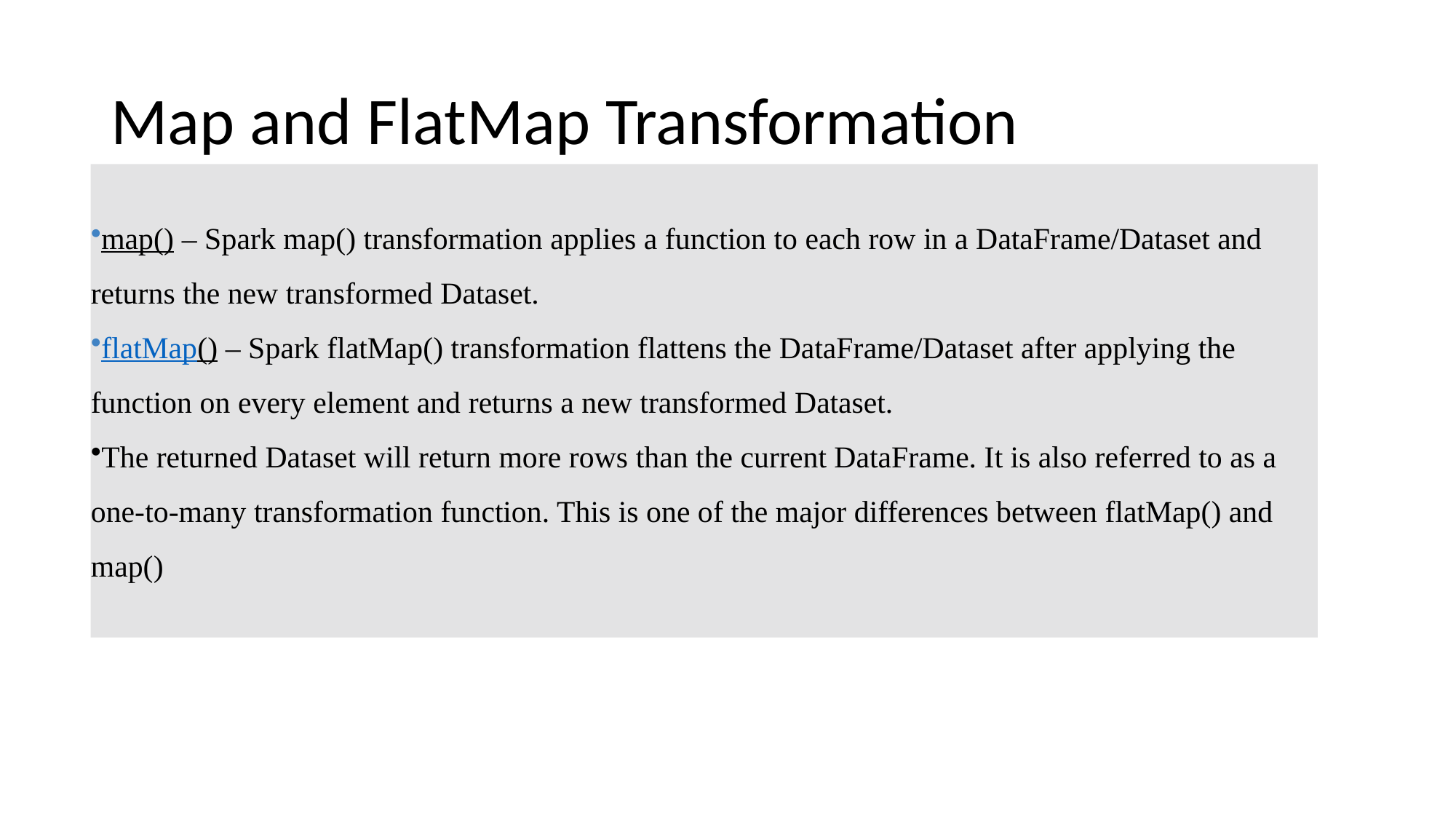

# Map and FlatMap Transformation

map() – Spark map() transformation applies a function to each row in a DataFrame/Dataset and returns the new transformed Dataset.
flatMap() – Spark flatMap() transformation flattens the DataFrame/Dataset after applying the function on every element and returns a new transformed Dataset.
The returned Dataset will return more rows than the current DataFrame. It is also referred to as a one-to-many transformation function. This is one of the major differences between flatMap() and map()